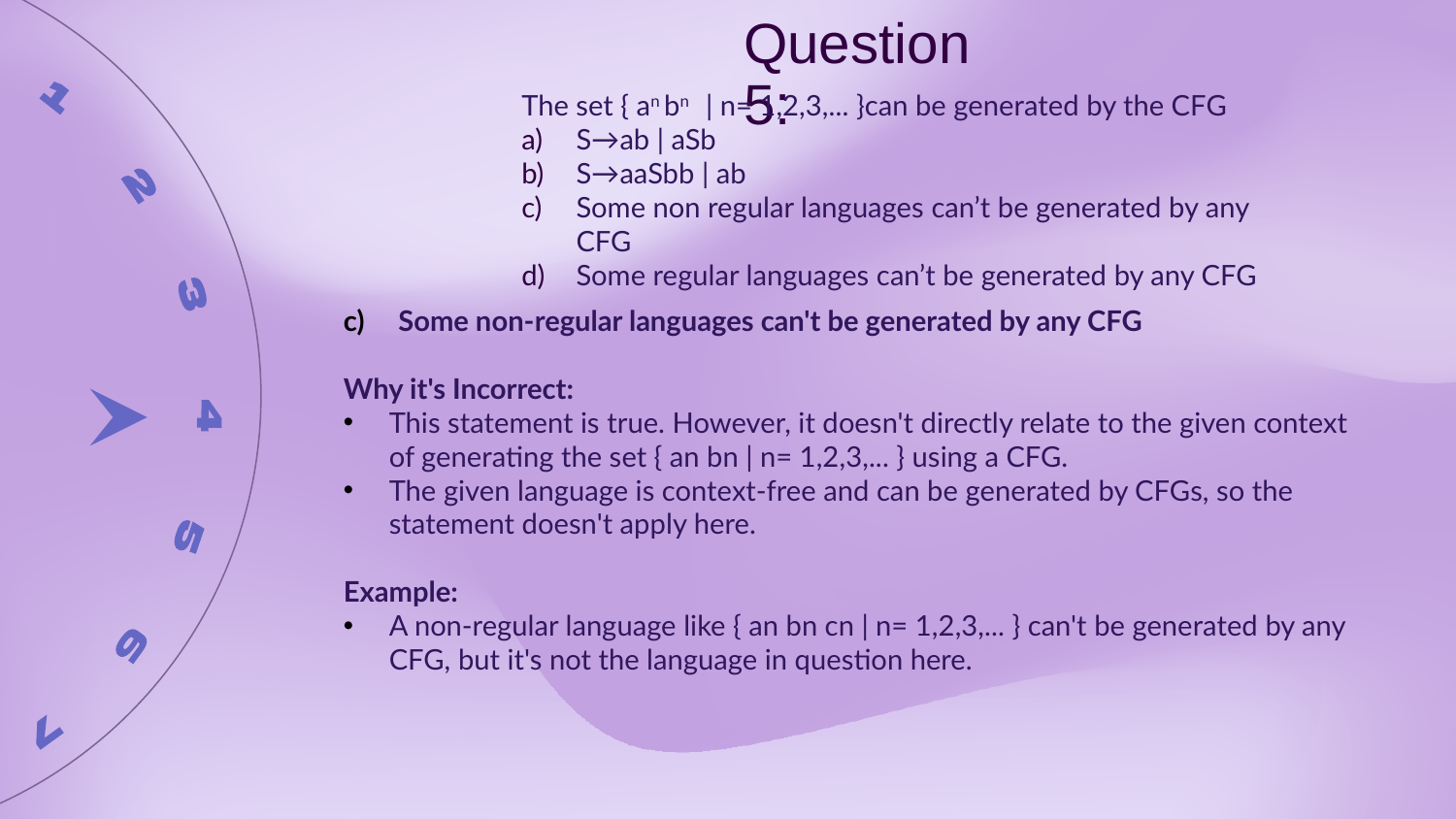

Question 5:

The set { an bn    | n= 1,2,3,... }can be generated by the CFG
S→ab | aSb
S→aaSbb | ab
Some non regular languages can’t be generated by any CFG
Some regular languages can’t be generated by any CFG
Some non-regular languages can't be generated by any CFG

Why it's Incorrect:
This statement is true. However, it doesn't directly relate to the given context of generating the set { an bn | n= 1,2,3,... } using a CFG.
The given language is context-free and can be generated by CFGs, so the statement doesn't apply here.

Example:
A non-regular language like { an bn cn | n= 1,2,3,... } can't be generated by any CFG, but it's not the language in question here.